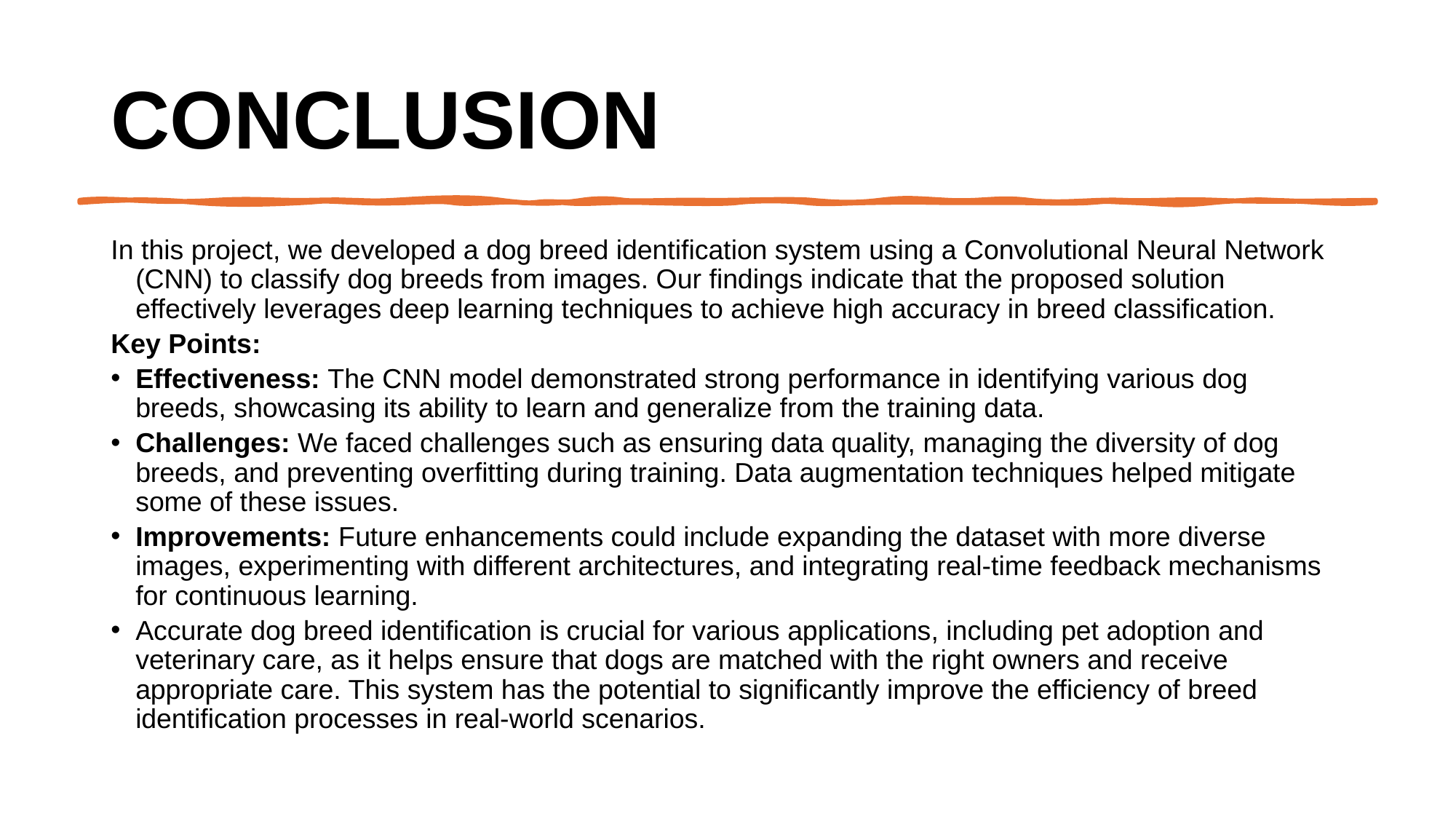

# Conclusion

In this project, we developed a dog breed identification system using a Convolutional Neural Network (CNN) to classify dog breeds from images. Our findings indicate that the proposed solution effectively leverages deep learning techniques to achieve high accuracy in breed classification.
Key Points:
Effectiveness: The CNN model demonstrated strong performance in identifying various dog breeds, showcasing its ability to learn and generalize from the training data.
Challenges: We faced challenges such as ensuring data quality, managing the diversity of dog breeds, and preventing overfitting during training. Data augmentation techniques helped mitigate some of these issues.
Improvements: Future enhancements could include expanding the dataset with more diverse images, experimenting with different architectures, and integrating real-time feedback mechanisms for continuous learning.
Accurate dog breed identification is crucial for various applications, including pet adoption and veterinary care, as it helps ensure that dogs are matched with the right owners and receive appropriate care. This system has the potential to significantly improve the efficiency of breed identification processes in real-world scenarios.